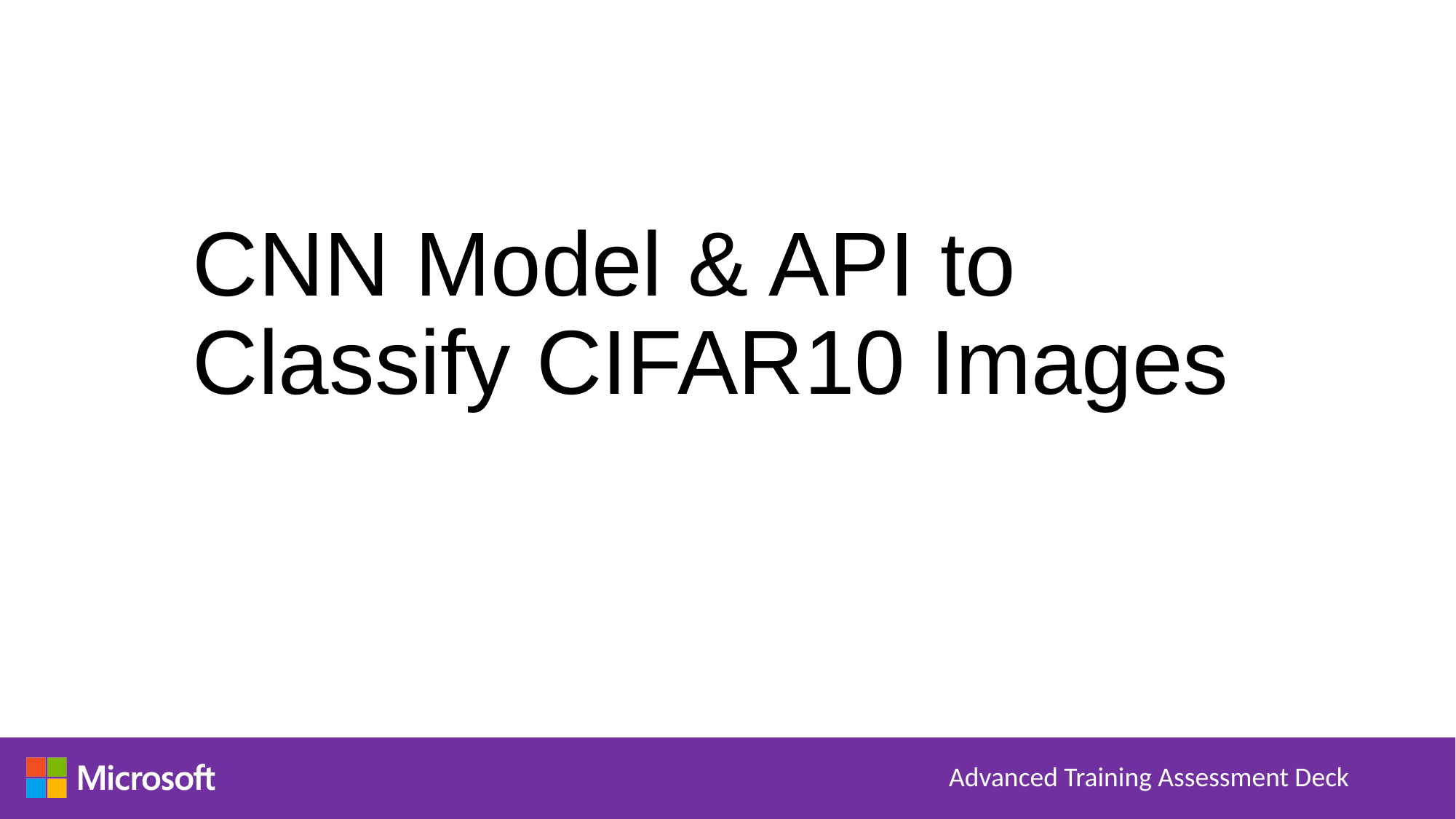

# CNN Model & API to Classify CIFAR10 Images